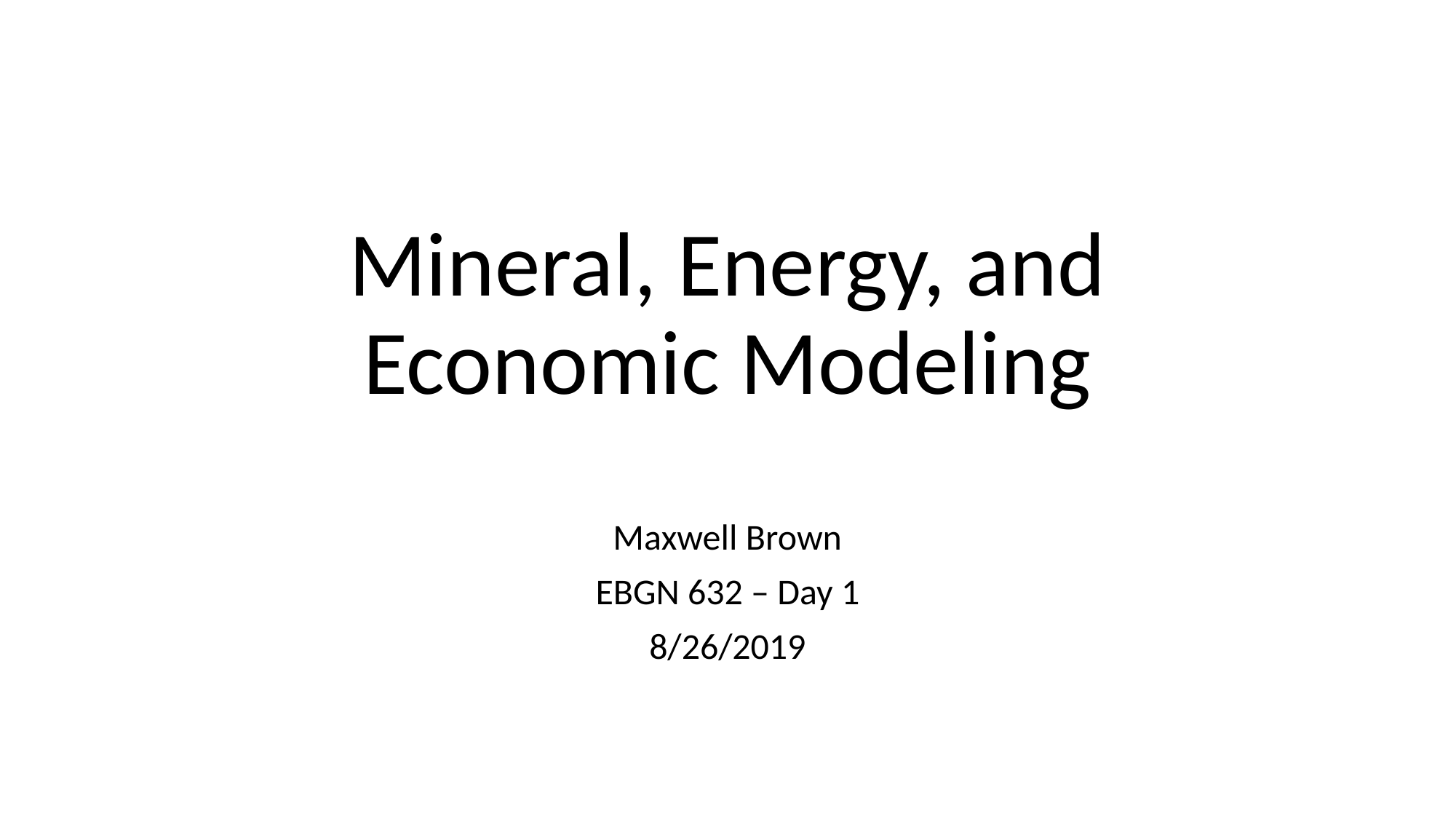

# Mineral, Energy, and Economic Modeling
Maxwell Brown
EBGN 632 – Day 1
8/26/2019